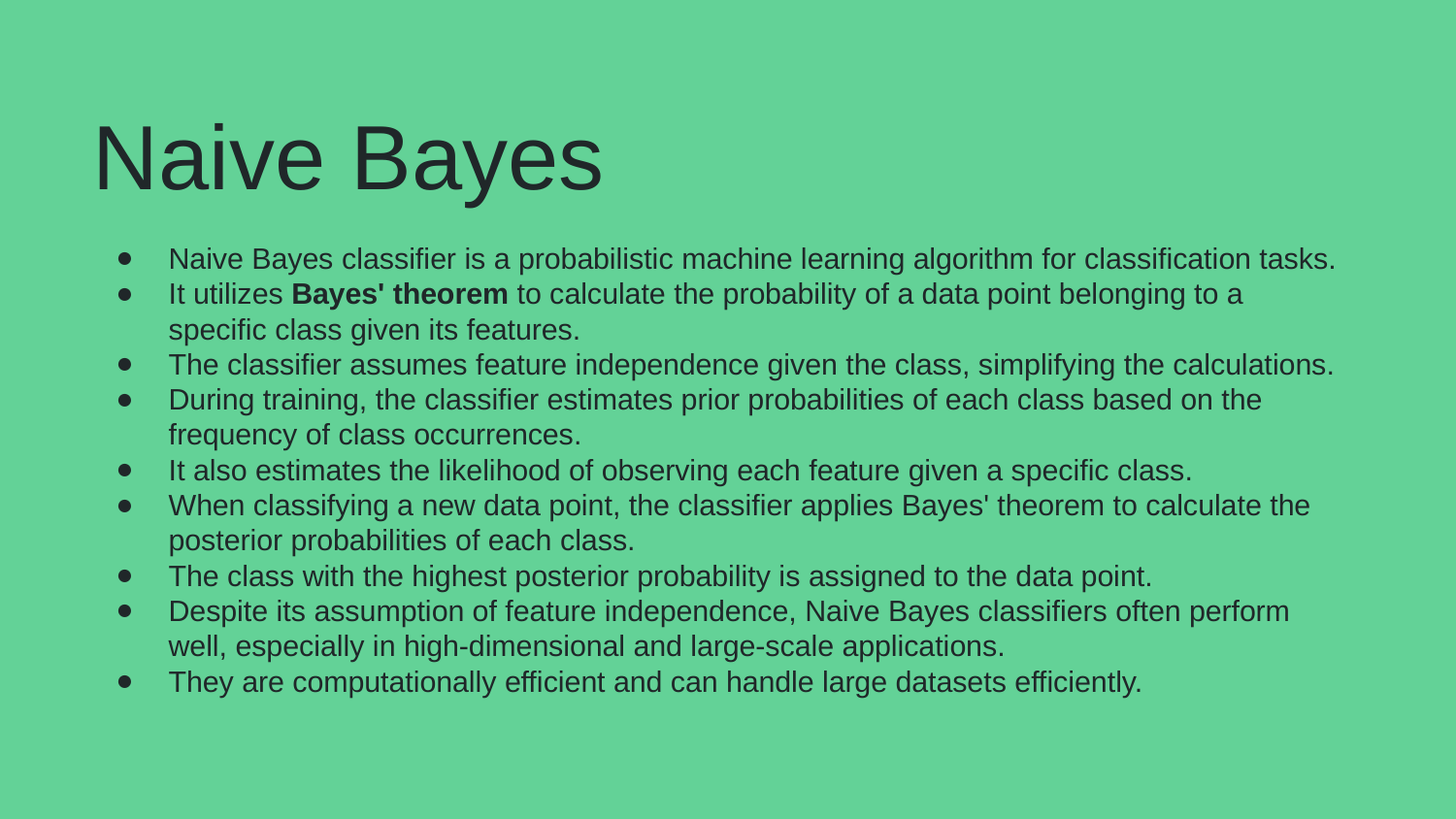

# Naive Bayes

Naive Bayes classifier is a probabilistic machine learning algorithm for classification tasks.
It utilizes Bayes' theorem to calculate the probability of a data point belonging to a specific class given its features.
The classifier assumes feature independence given the class, simplifying the calculations.
During training, the classifier estimates prior probabilities of each class based on the frequency of class occurrences.
It also estimates the likelihood of observing each feature given a specific class.
When classifying a new data point, the classifier applies Bayes' theorem to calculate the posterior probabilities of each class.
The class with the highest posterior probability is assigned to the data point.
Despite its assumption of feature independence, Naive Bayes classifiers often perform well, especially in high-dimensional and large-scale applications.
They are computationally efficient and can handle large datasets efficiently.